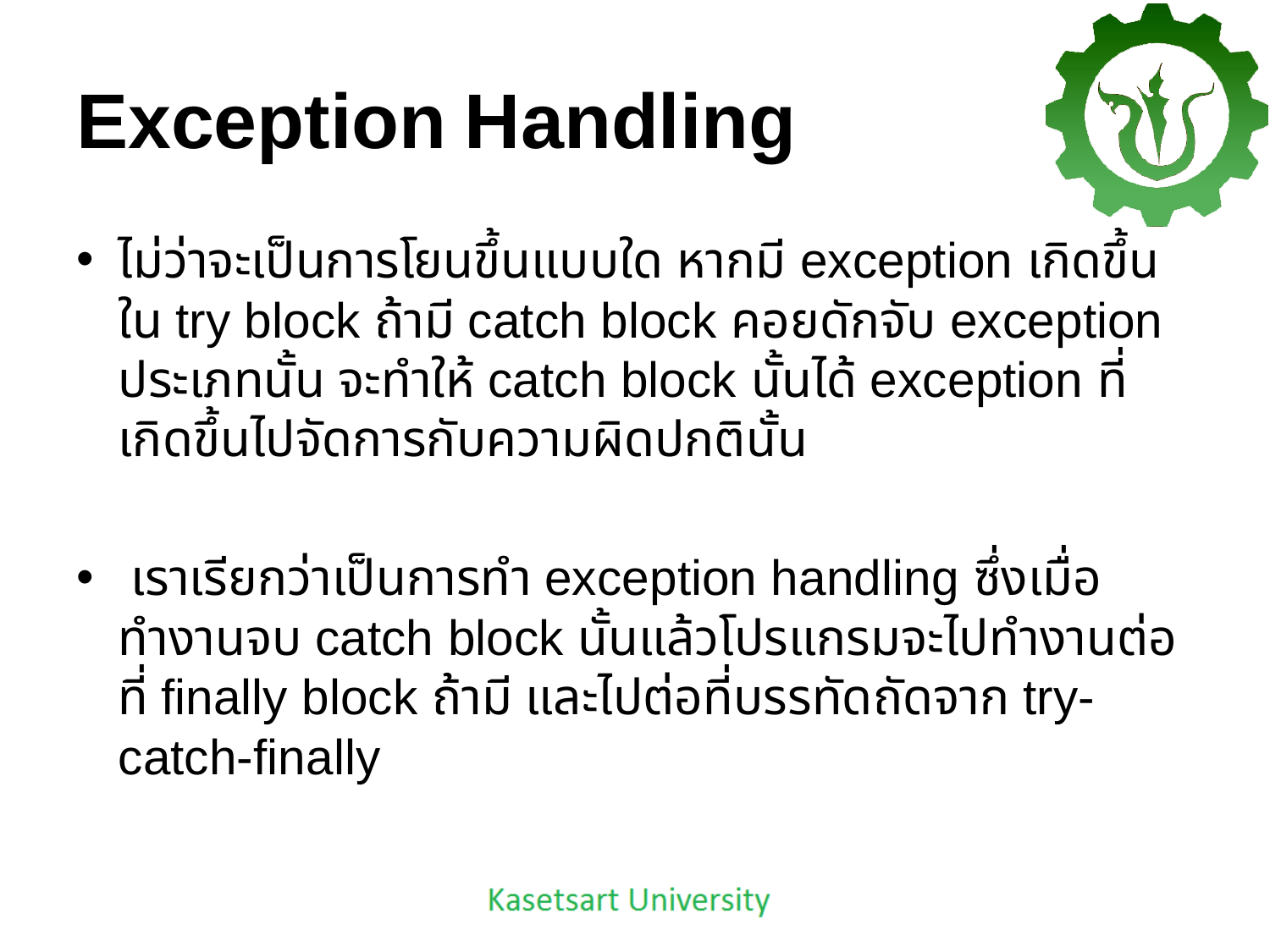

# Exception Handling
ไม่ว่าจะเป็นการโยนขึ้นแบบใด หากมี exception เกิดขึ้นใน try block ถ้ามี catch block คอยดักจับ exception ประเภทนั้น จะทำให้ catch block นั้นได้ exception ที่เกิดขึ้นไปจัดการกับความผิดปกตินั้น

 เราเรียกว่าเป็นการทำ exception handling ซึ่งเมื่อทำงานจบ catch block นั้นแล้วโปรแกรมจะไปทำงานต่อที่ finally block ถ้ามี และไปต่อที่บรรทัดถัดจาก try-catch-finally